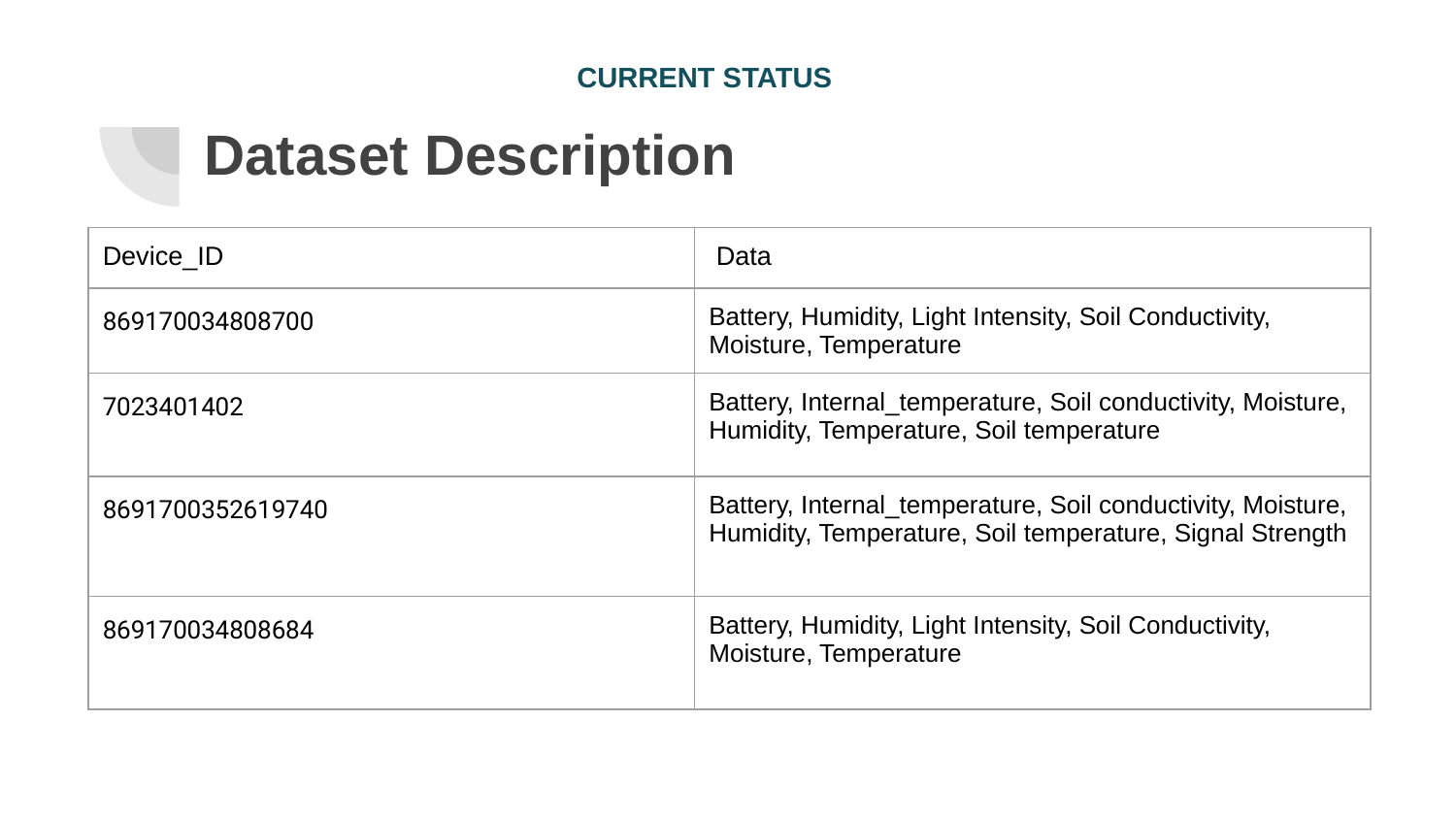

CURRENT STATUS
# Dataset Description
| Device\_ID | Data |
| --- | --- |
| 869170034808700 | Battery, Humidity, Light Intensity, Soil Conductivity, Moisture, Temperature |
| 7023401402 | Battery, Internal\_temperature, Soil conductivity, Moisture, Humidity, Temperature, Soil temperature |
| 8691700352619740 | Battery, Internal\_temperature, Soil conductivity, Moisture, Humidity, Temperature, Soil temperature, Signal Strength |
| 869170034808684 | Battery, Humidity, Light Intensity, Soil Conductivity, Moisture, Temperature |